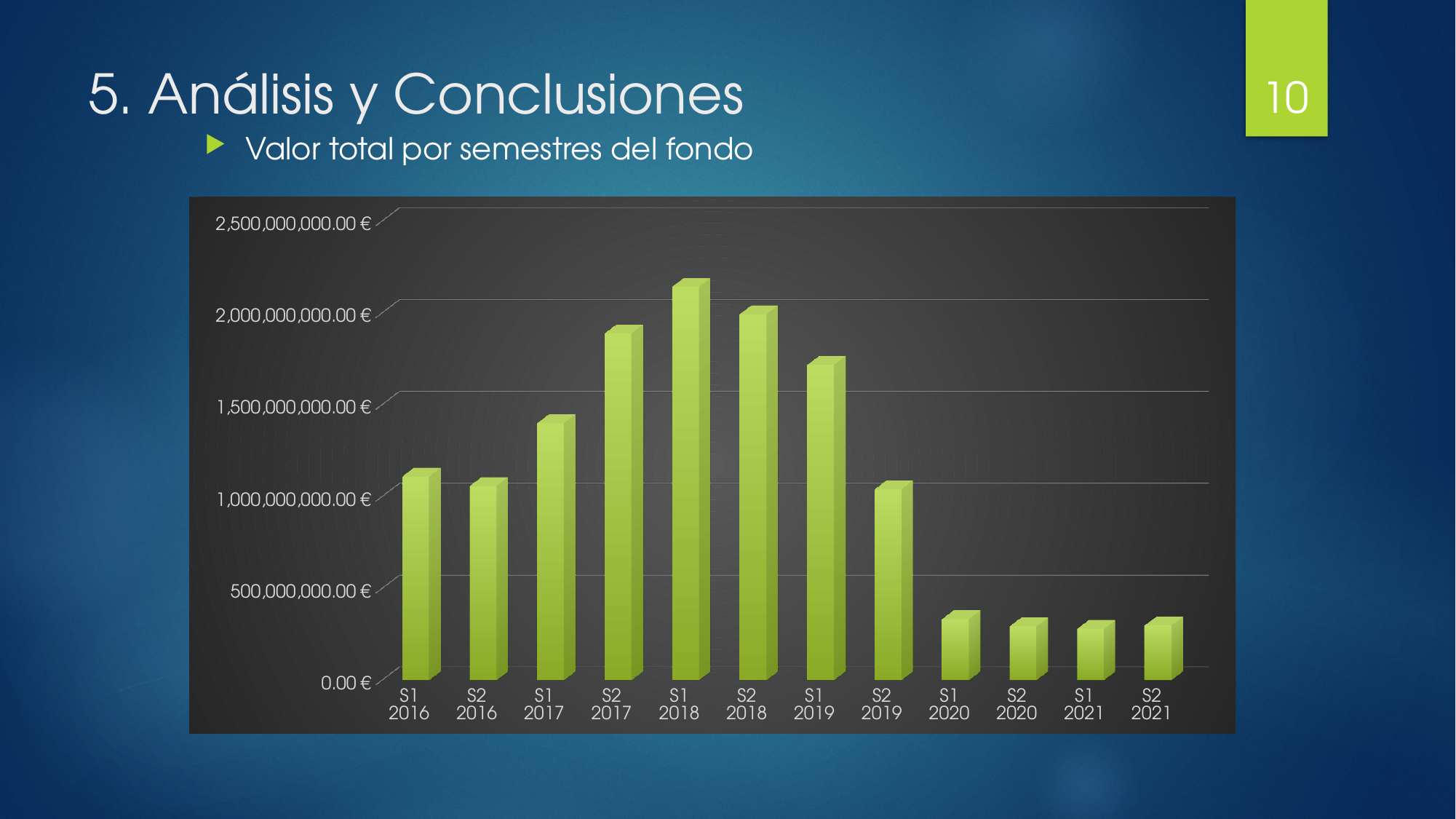

10
# 5. Análisis y Conclusiones
Valor total por semestres del fondo

### Chart

| Category |
|---|

[unsupported chart]